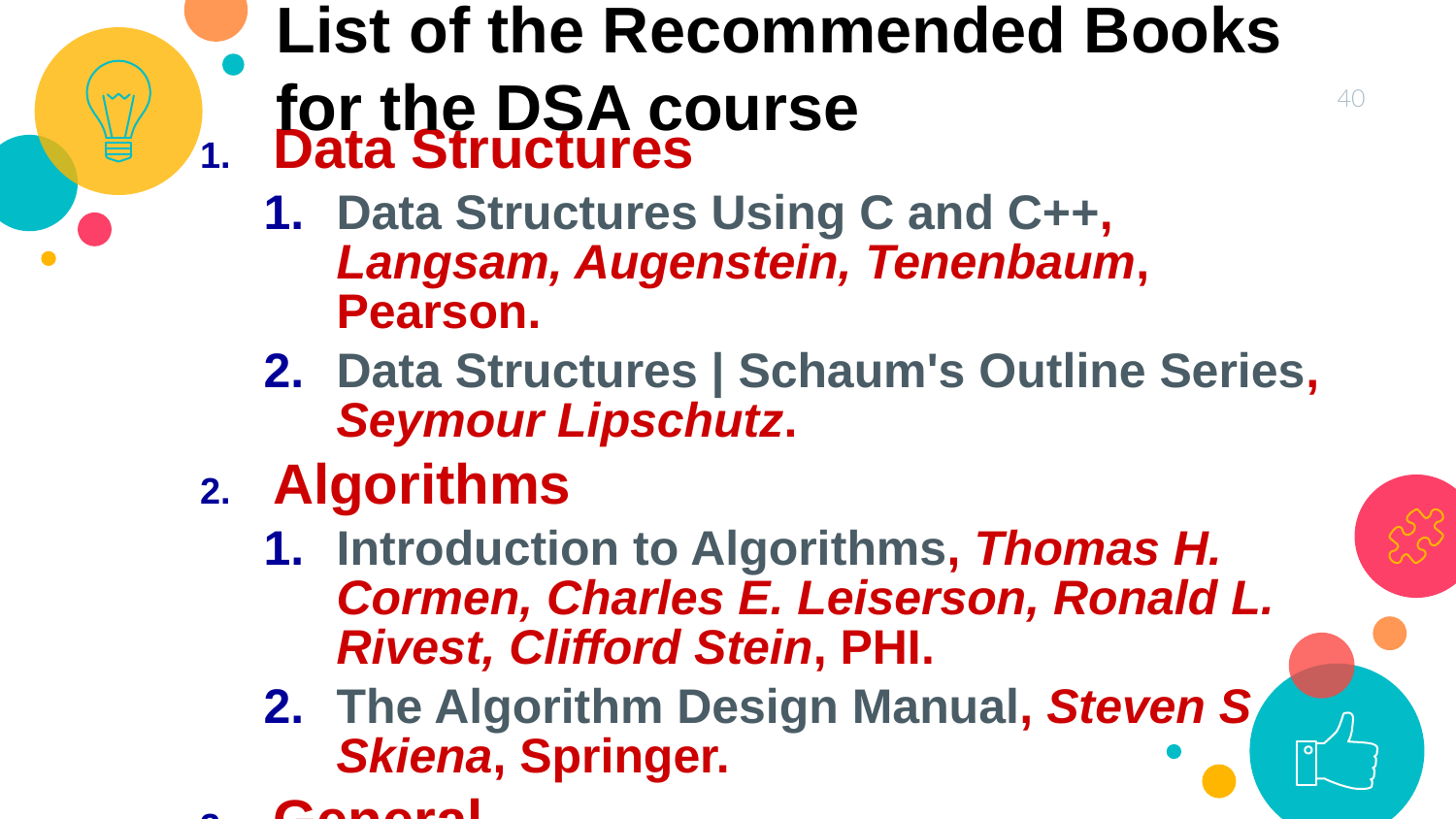

List of the Recommended Books for the DSA course
40
Data Structures
Data Structures Using C and C++, Langsam, Augenstein, Tenenbaum, Pearson.
Data Structures | Schaum's Outline Series, Seymour Lipschutz.
Algorithms
Introduction to Algorithms, Thomas H. Cormen, Charles E. Leiserson, Ronald L. Rivest, Clifford Stein, PHI.
The Algorithm Design Manual, Steven S Skiena, Springer.
General
Art of Computer Programming, Volumes 1-4A, Donald Knuth, Addison-Wesley